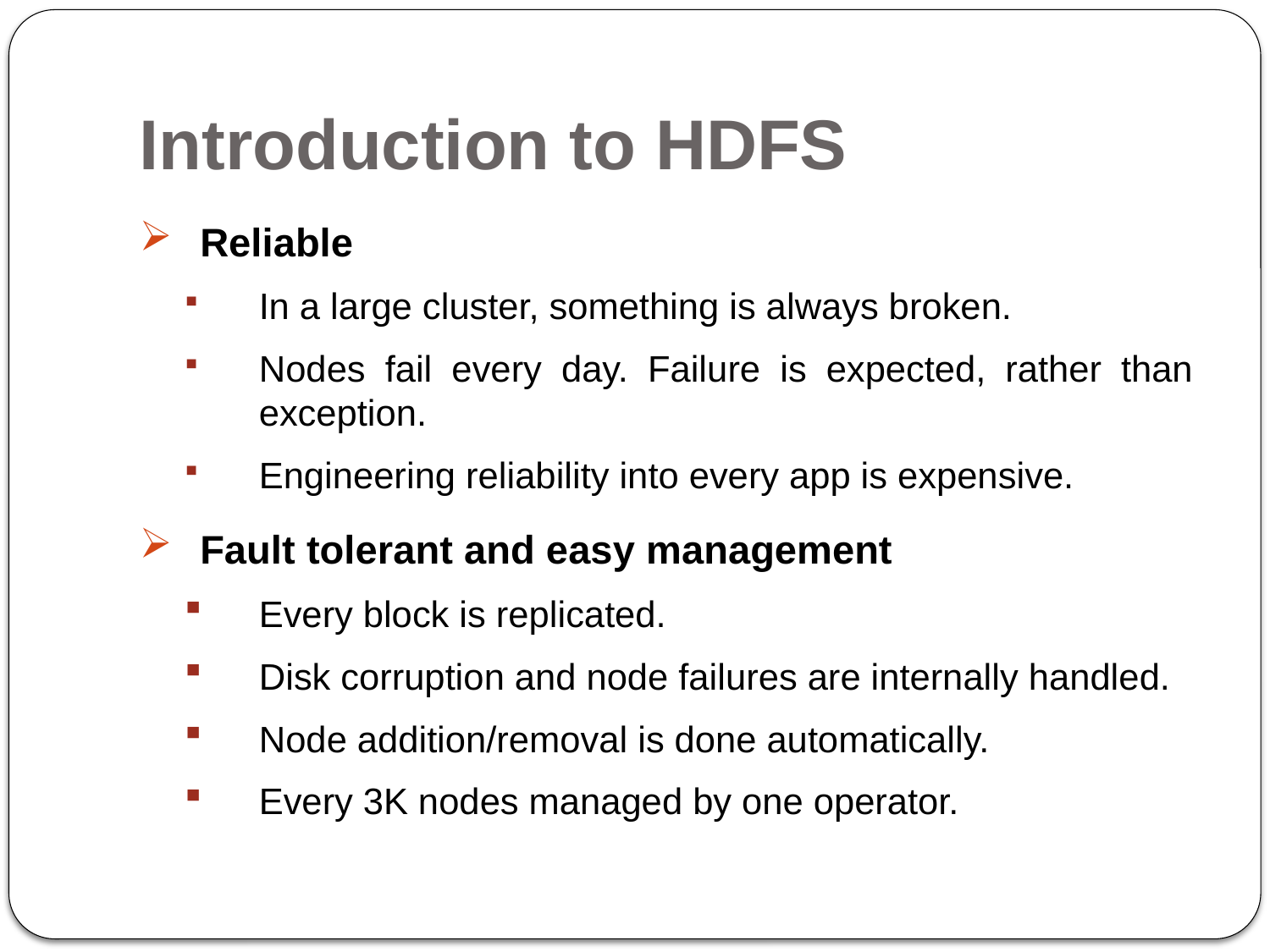

# Introduction to HDFS
Reliable
In a large cluster, something is always broken.
Nodes fail every day. Failure is expected, rather than exception.
Engineering reliability into every app is expensive.
Fault tolerant and easy management
Every block is replicated.
Disk corruption and node failures are internally handled.
Node addition/removal is done automatically.
Every 3K nodes managed by one operator.